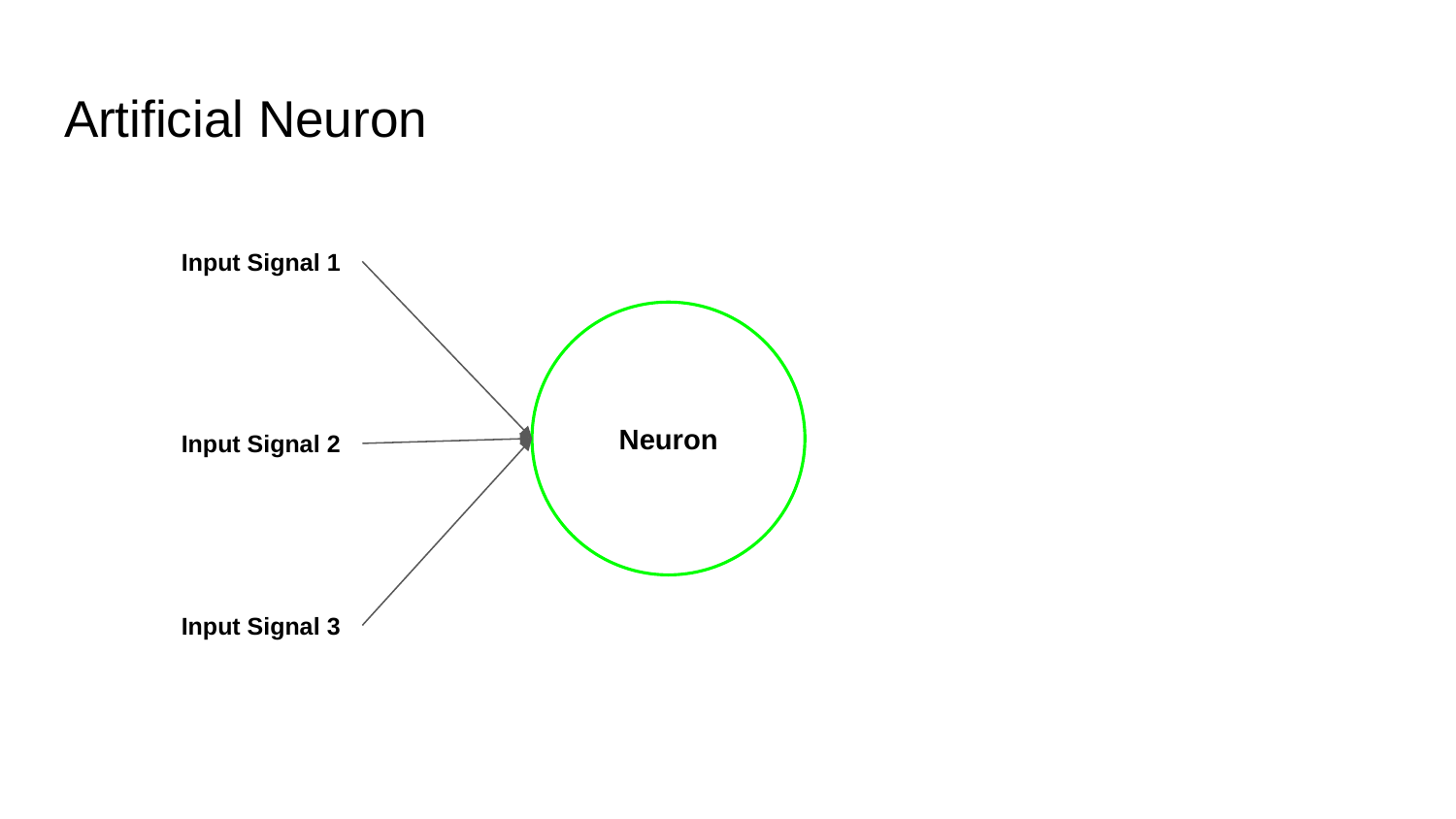

# Artificial Neuron
Input Signal 1
Neuron
Input Signal 2
Input Signal 3